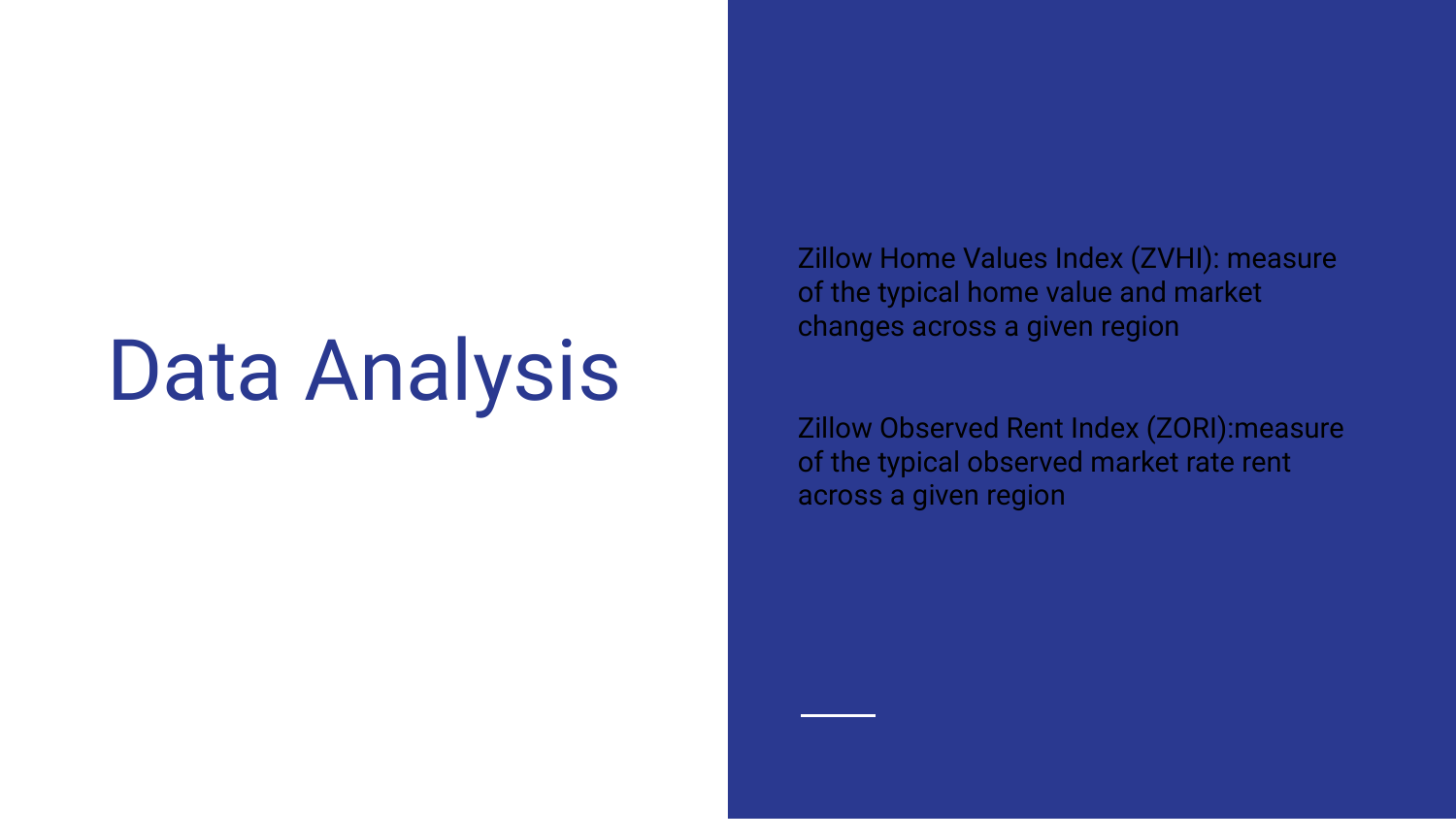

# Data Analysis

Zillow Home Values Index (ZVHI): measure of the typical home value and market changes across a given region

Zillow Observed Rent Index (ZORI):measure of the typical observed market rate rent across a given region